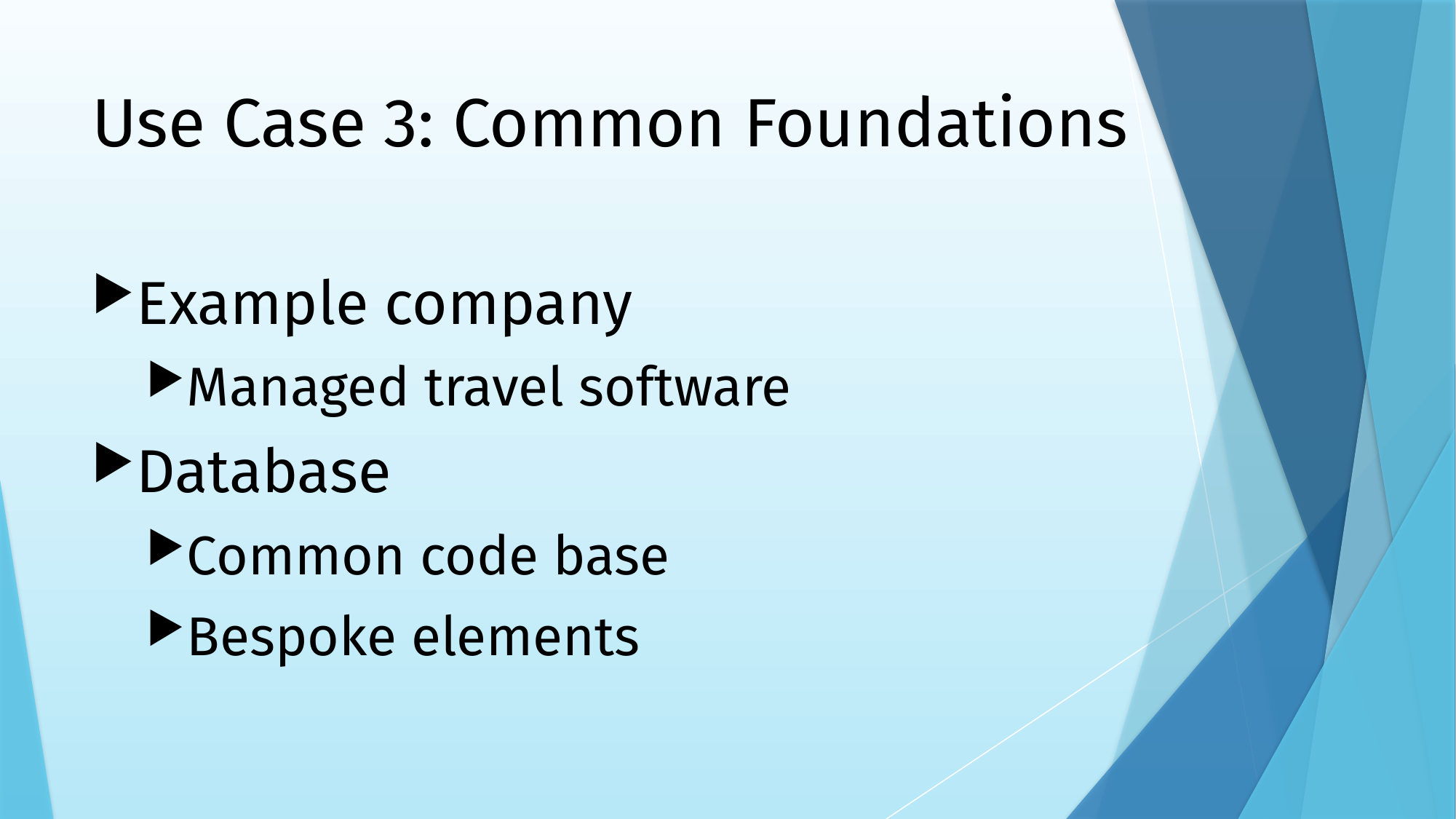

# Use Case 3: Common Foundations
Example company
Managed travel software
Database
Common code base
Bespoke elements